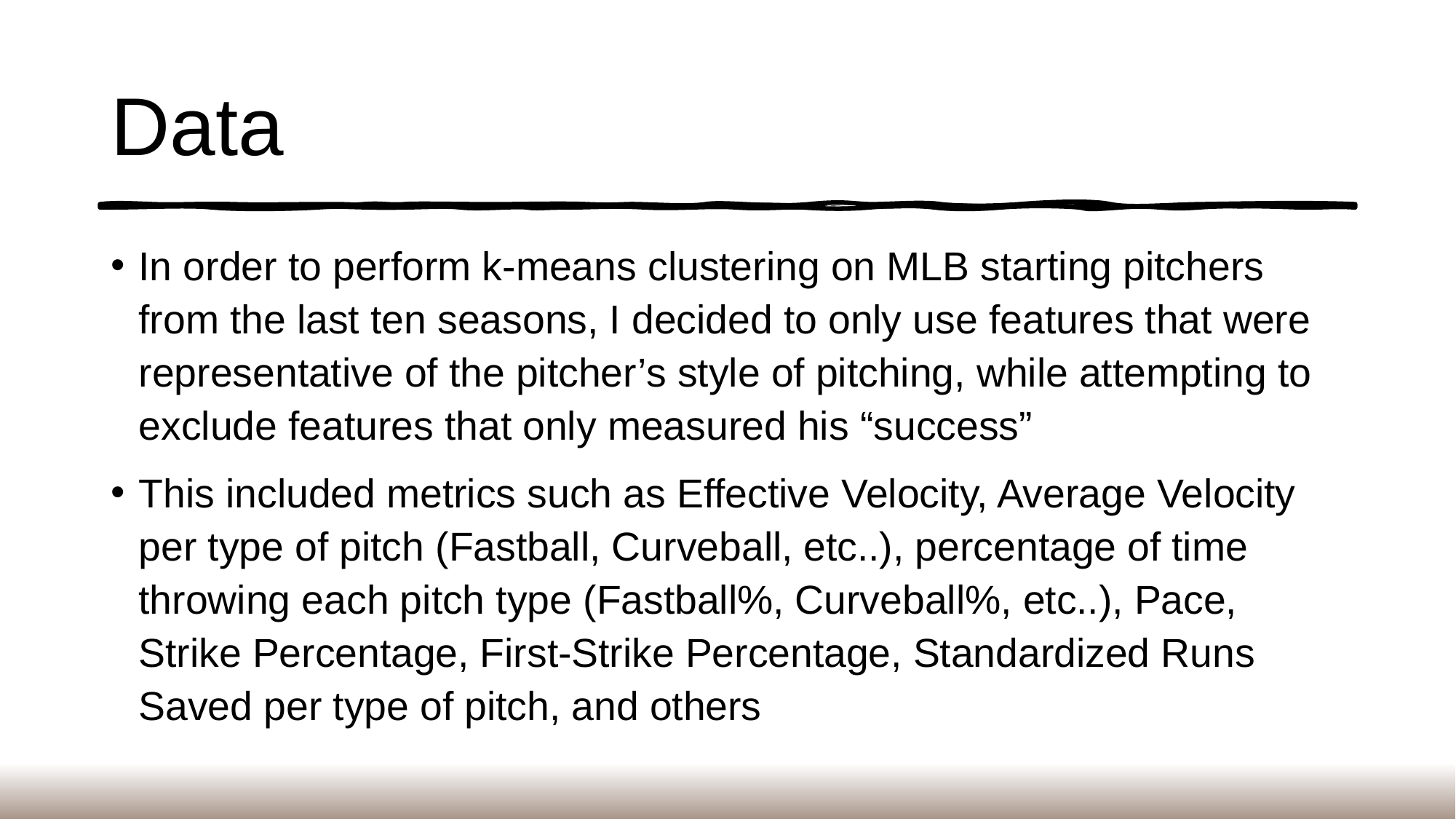

# Data
In order to perform k-means clustering on MLB starting pitchers from the last ten seasons, I decided to only use features that were representative of the pitcher’s style of pitching, while attempting to exclude features that only measured his “success”
This included metrics such as Effective Velocity, Average Velocity per type of pitch (Fastball, Curveball, etc..), percentage of time throwing each pitch type (Fastball%, Curveball%, etc..), Pace, Strike Percentage, First-Strike Percentage, Standardized Runs Saved per type of pitch, and others